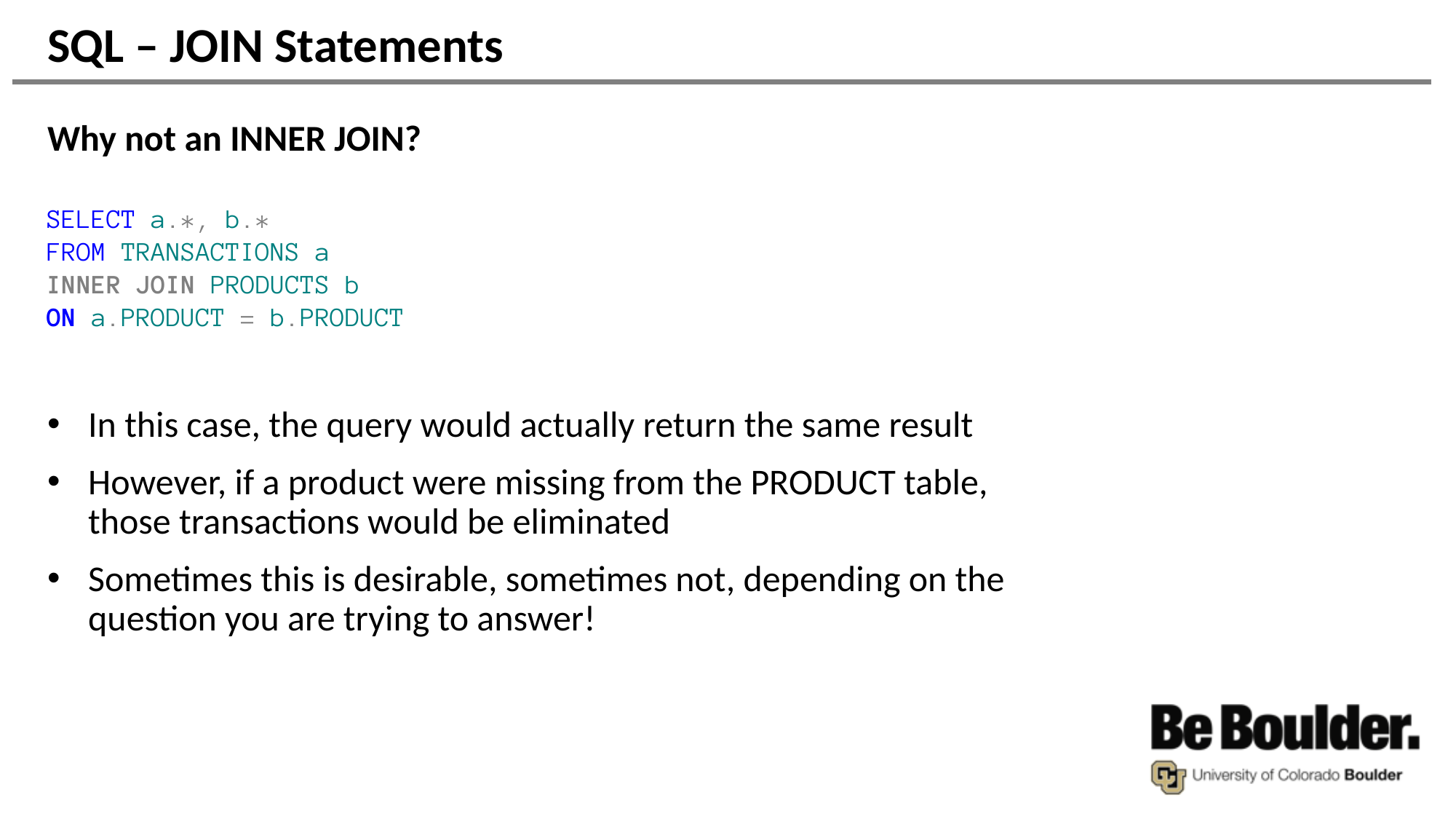

# SQL – JOIN Statements
Why not an INNER JOIN?
SELECT a.*, b.*
FROM TRANSACTIONS a
INNER JOIN PRODUCTS b
ON a.PRODUCT = b.PRODUCT
In this case, the query would actually return the same result
However, if a product were missing from the PRODUCT table, those transactions would be eliminated
Sometimes this is desirable, sometimes not, depending on the question you are trying to answer!